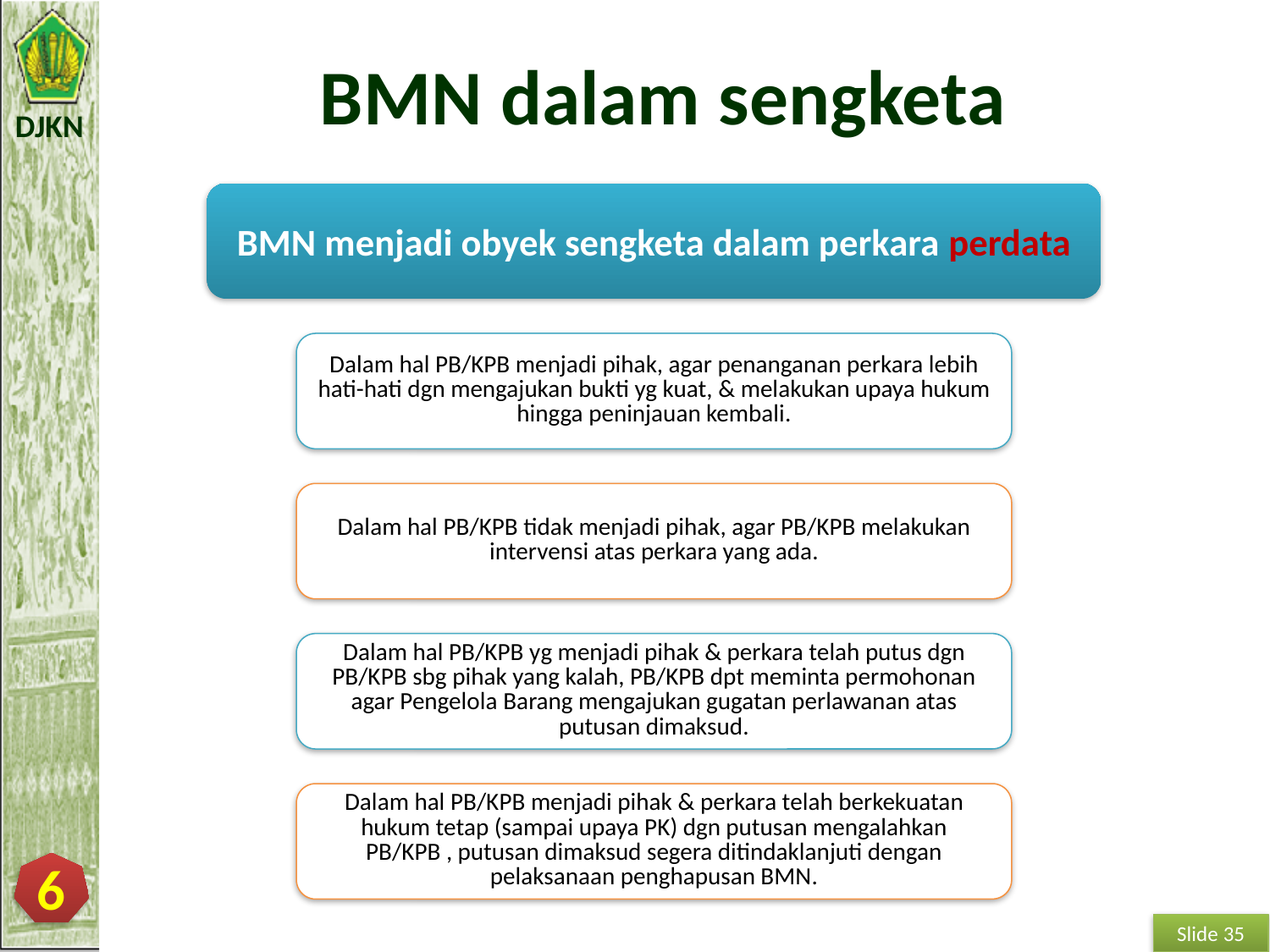

# BMN dalam sengketa
BMN menjadi obyek sengketa dalam perkara perdata
Dalam hal PB/KPB menjadi pihak, agar penanganan perkara lebih hati-hati dgn mengajukan bukti yg kuat, & melakukan upaya hukum hingga peninjauan kembali.
Dalam hal PB/KPB menjadi pihak & perkara telah berkekuatan hukum tetap (sampai upaya PK) dgn putusan mengalahkan PB/KPB , putusan dimaksud segera ditindaklanjuti dengan pelaksanaan penghapusan BMN.
Dalam hal PB/KPB tidak menjadi pihak, agar PB/KPB melakukan intervensi atas perkara yang ada.
Dalam hal PB/KPB yg menjadi pihak & perkara telah putus dgn PB/KPB sbg pihak yang kalah, PB/KPB dpt meminta permohonan agar Pengelola Barang mengajukan gugatan perlawanan atas putusan dimaksud.
6
Slide 35